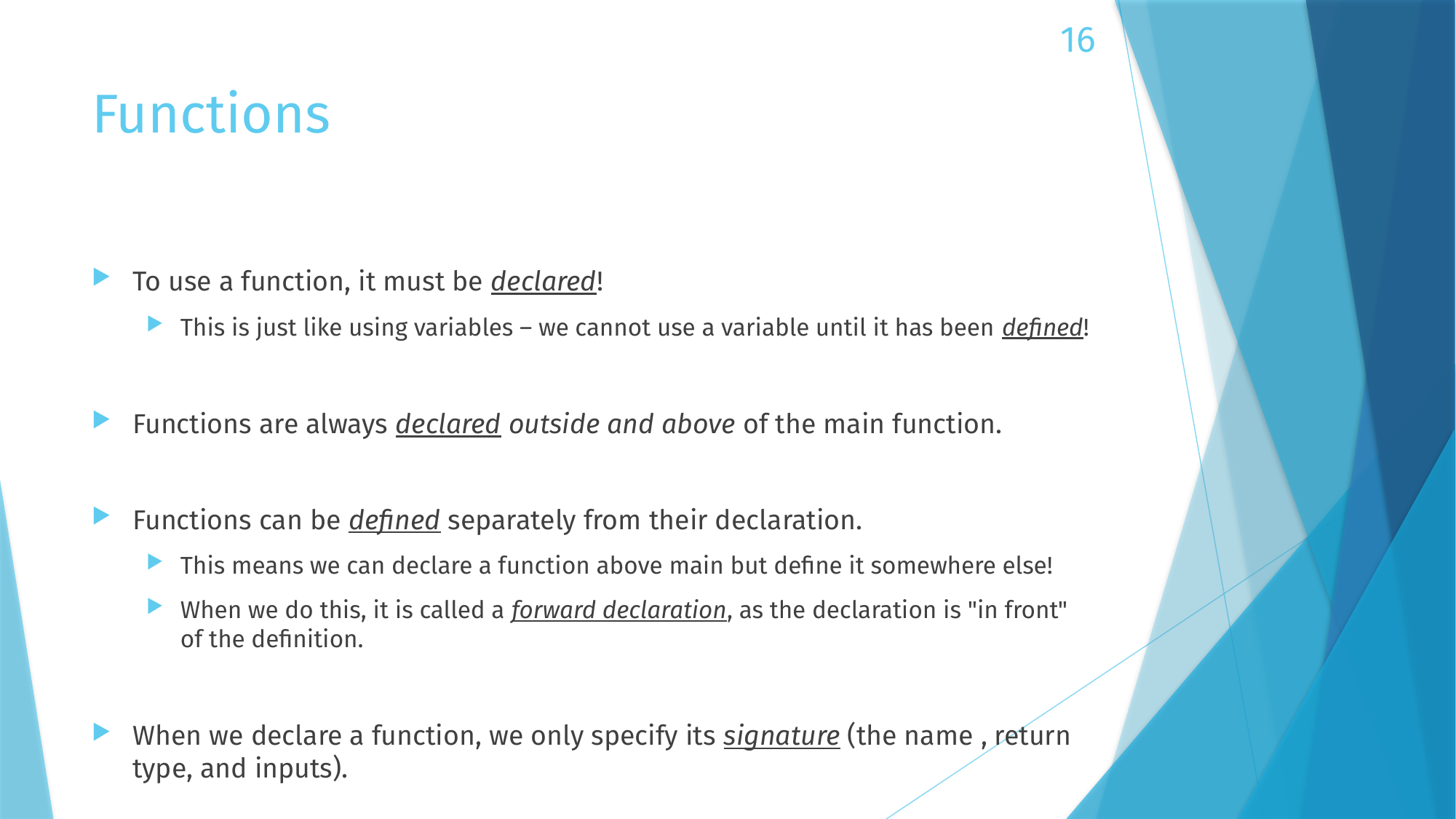

16
# Functions
To use a function, it must be declared!
This is just like using variables – we cannot use a variable until it has been defined!

Functions are always declared outside and above of the main function.

Functions can be defined separately from their declaration.
This means we can declare a function above main but define it somewhere else!
When we do this, it is called a forward declaration, as the declaration is "in front" of the definition.

When we declare a function, we only specify its signature (the name , return type, and inputs).